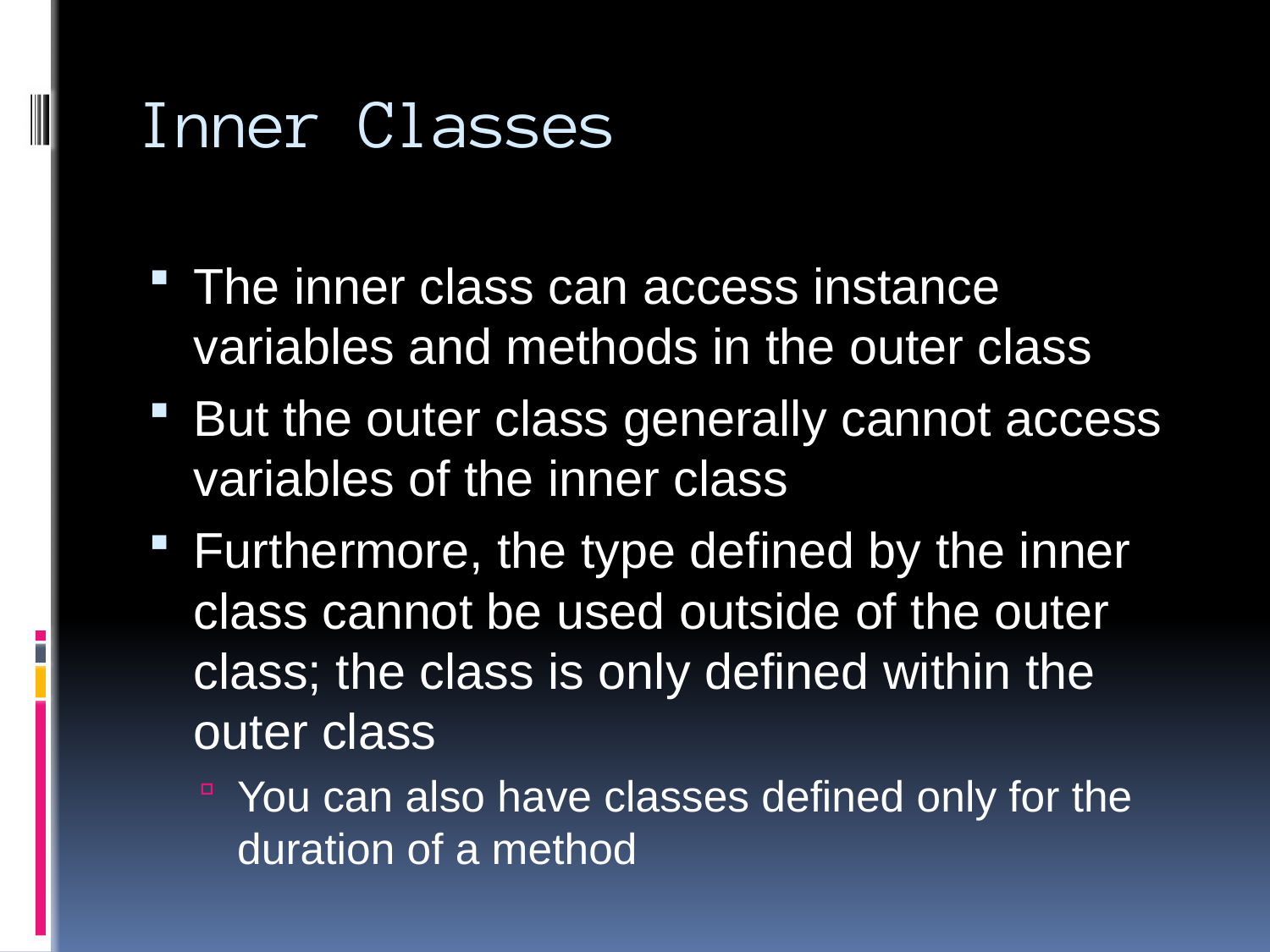

# Inner Classes
The inner class can access instance variables and methods in the outer class
But the outer class generally cannot access variables of the inner class
Furthermore, the type defined by the inner class cannot be used outside of the outer class; the class is only defined within the outer class
You can also have classes defined only for the duration of a method